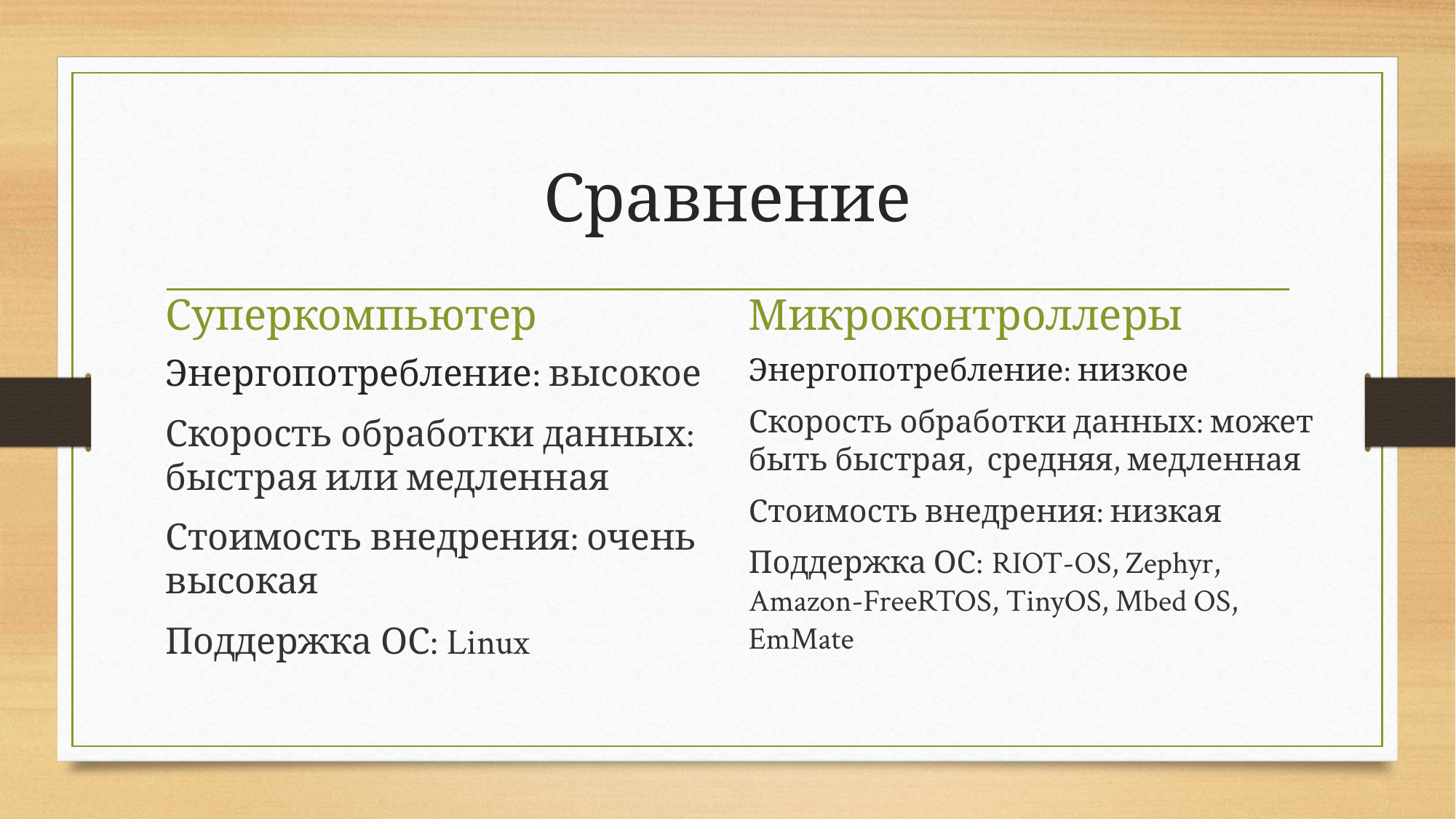

# Сравнение
Суперкомпьютер
Микроконтроллеры
Энергопотребление: высокое
Скорость обработки данных: быстрая или медленная
Стоимость внедрения: очень высокая
Поддержка ОС: Linux
Энергопотребление: низкое
Скорость обработки данных: может быть быстрая,  средняя, медленная
Стоимость внедрения: низкая
Поддержка ОС: RIOT-OS, Zephyr, Amazon-FreeRTOS, TinyOS, Mbed OS, EmMate